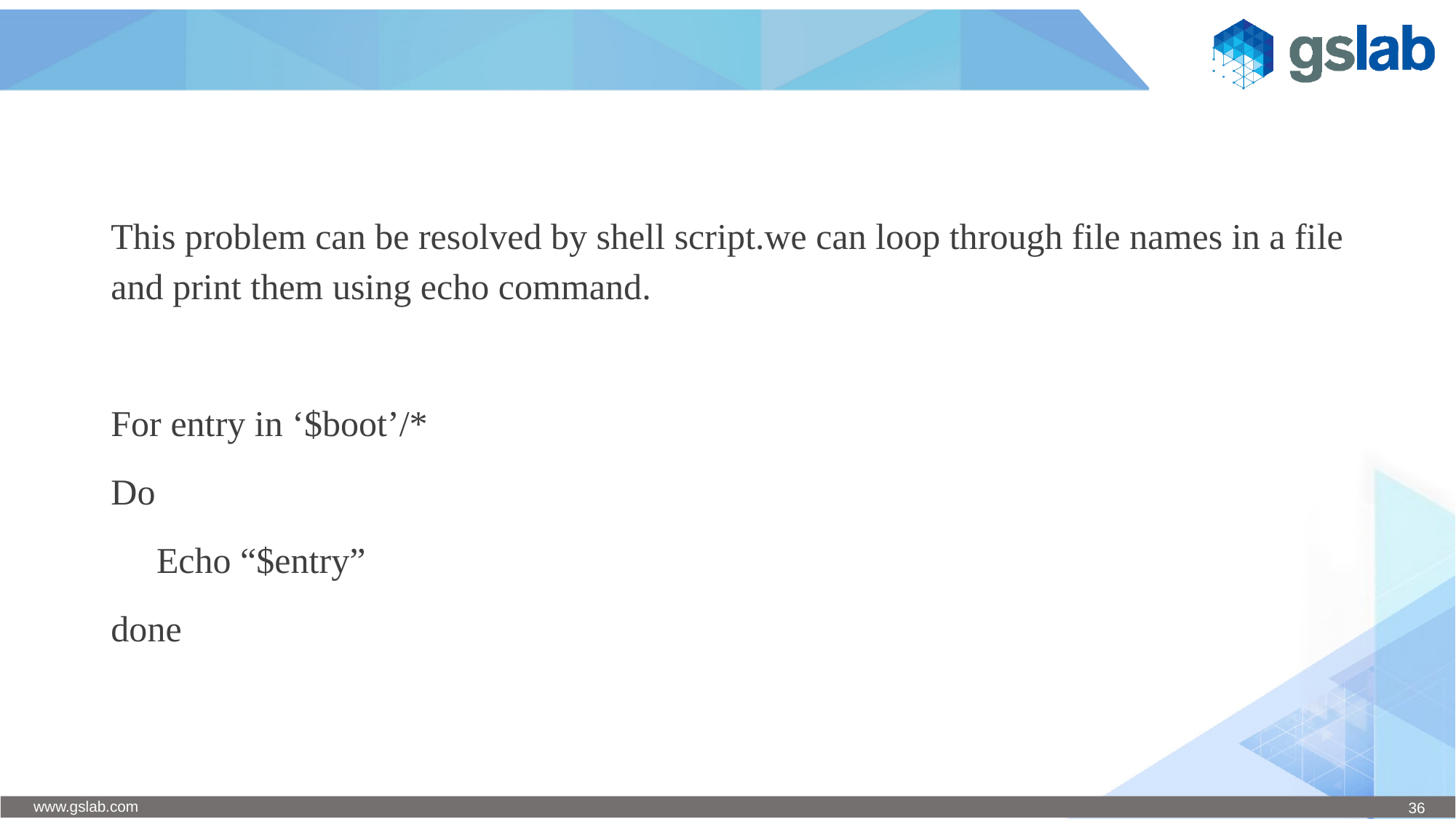

#
This problem can be resolved by shell script.we can loop through file names in a file and print them using echo command.

For entry in ‘$boot’/*
Do
     Echo “$entry”
done